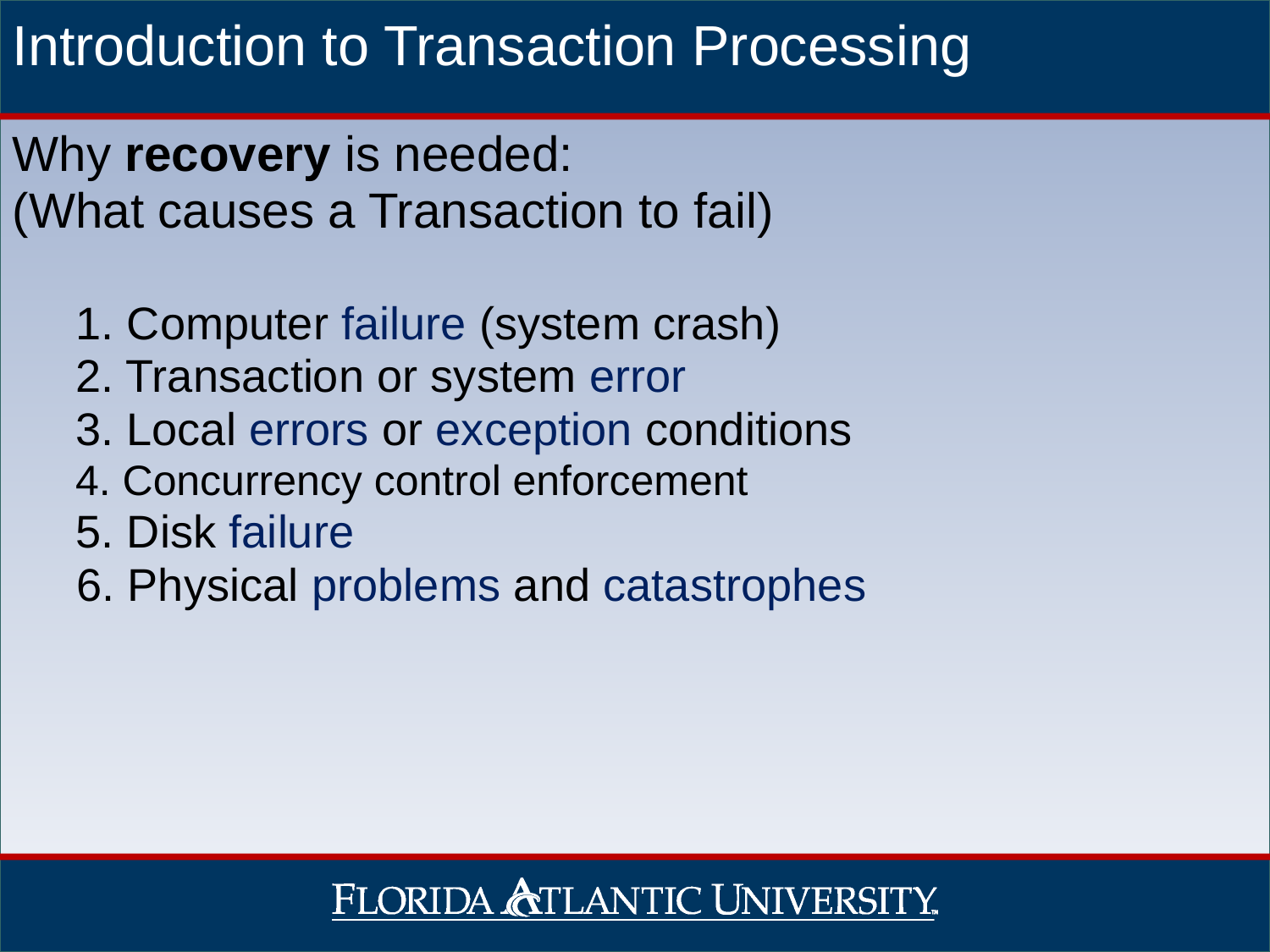

# Introduction to Transaction Processing
Why recovery is needed:
(What causes a Transaction to fail)

1. Computer failure (system crash)
2. Transaction or system error
3. Local errors or exception conditions
4. Concurrency control enforcement
5. Disk failure
6. Physical problems and catastrophes